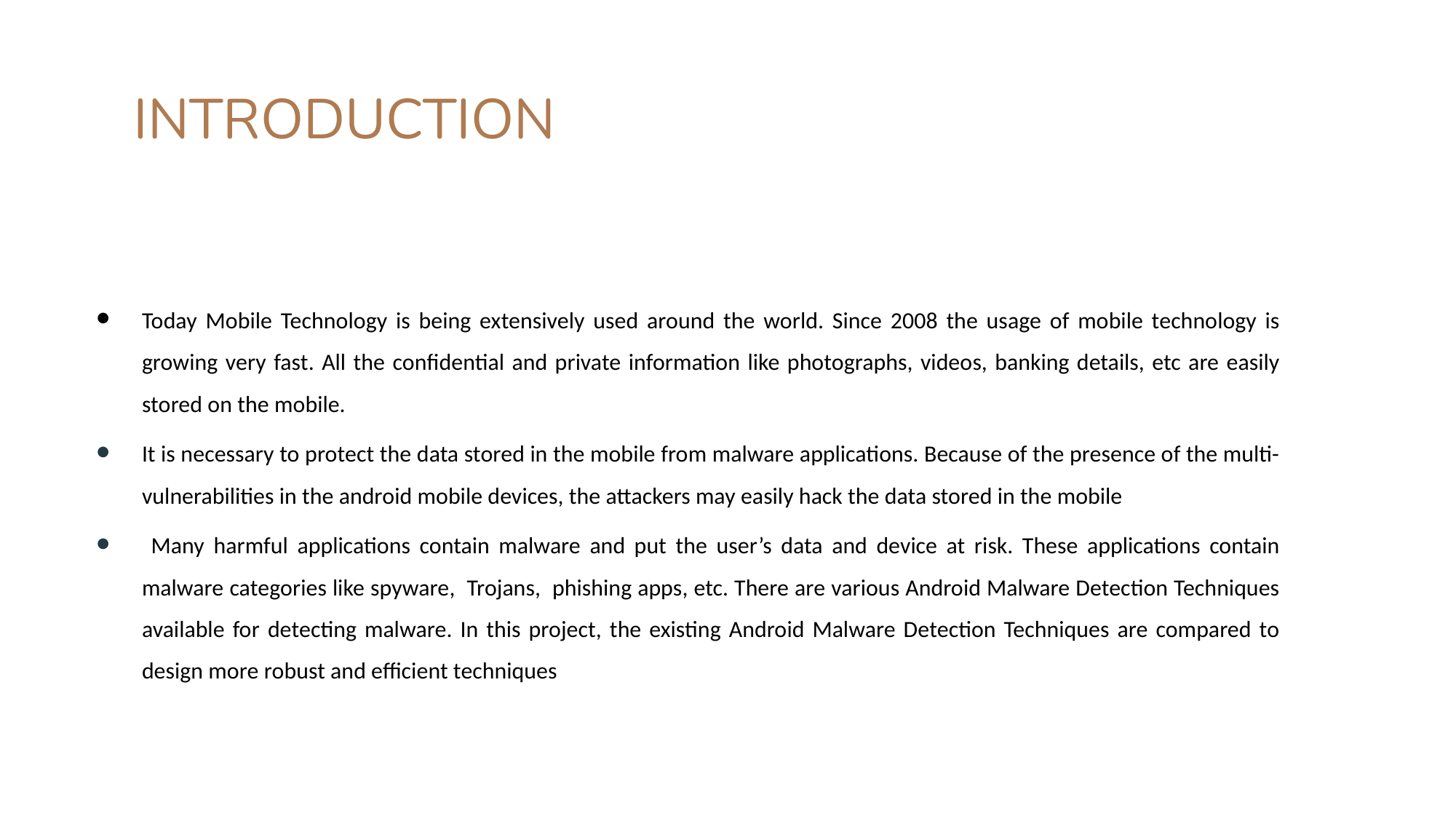

# INTRODUCTION

Today Mobile Technology is being extensively used around the world. Since 2008 the usage of mobile technology is growing very fast. All the confidential and private information like photographs, videos, banking details, etc are easily stored on the mobile.
It is necessary to protect the data stored in the mobile from malware applications. Because of the presence of the multi-vulnerabilities in the android mobile devices, the attackers may easily hack the data stored in the mobile
 Many harmful applications contain malware and put the user’s data and device at risk. These applications contain malware categories like spyware,  Trojans,  phishing apps, etc. There are various Android Malware Detection Techniques available for detecting malware. In this project, the existing Android Malware Detection Techniques are compared to design more robust and efficient techniques